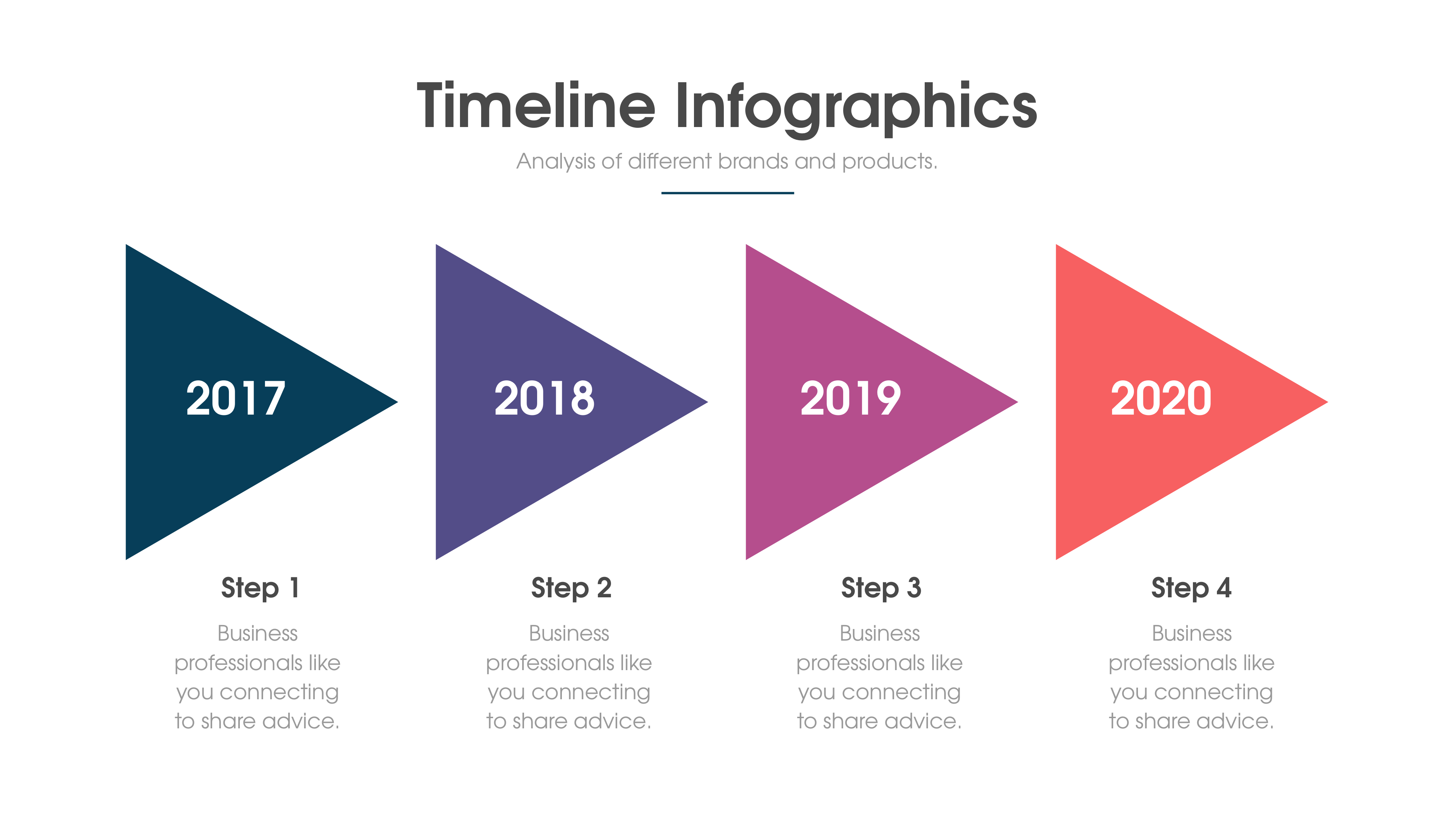

Timeline Infographics
Analysis of different brands and products.

2017
2018
2019
2020
Step 1
Step 2
Step 3
Step 4
Business professionals like you connecting to share advice.
Business professionals like you connecting to share advice.
Business professionals like you connecting to share advice.
Business professionals like you connecting to share advice.